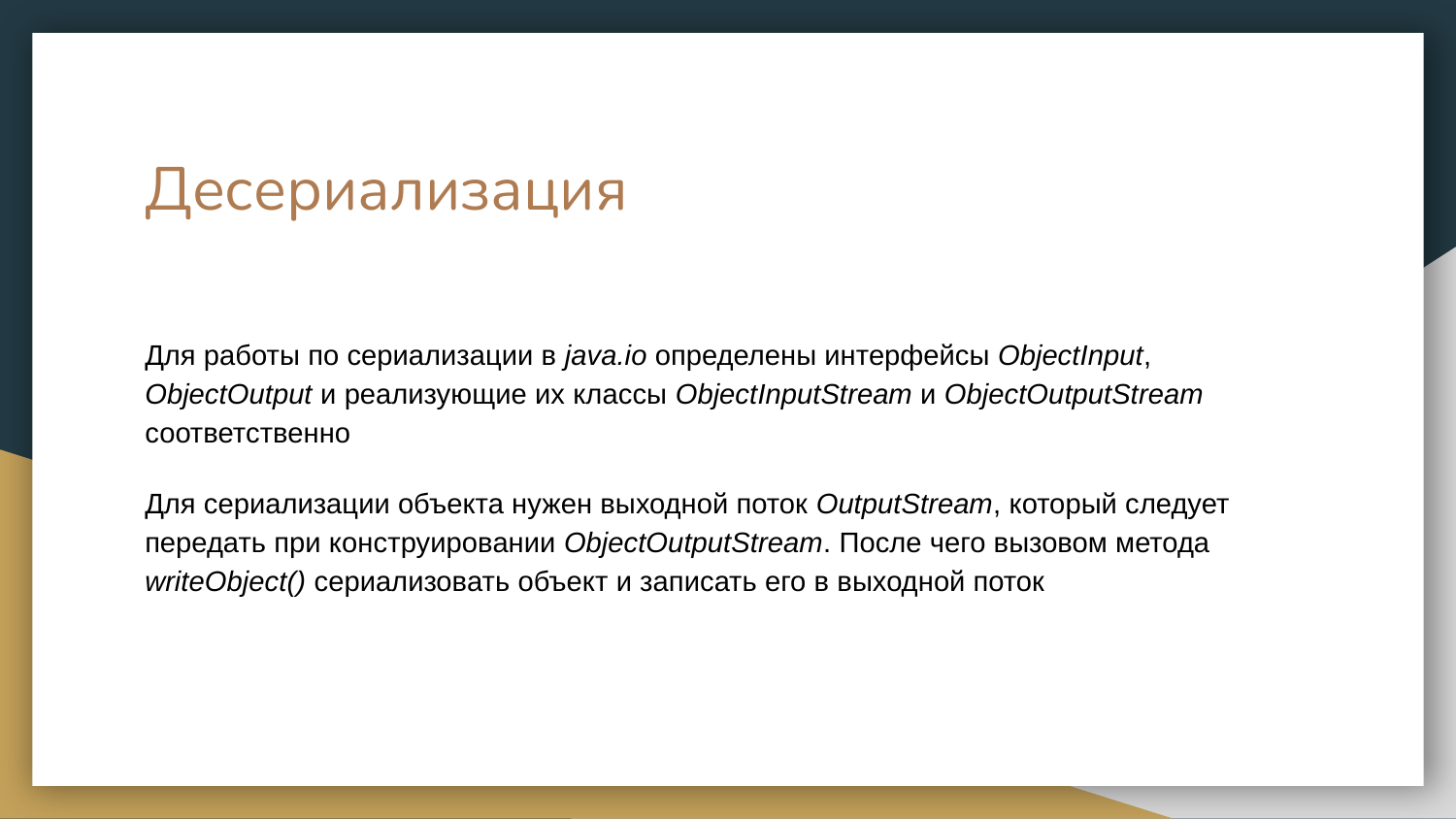

# Десериализация
Для работы по сериализации в java.io определены интерфейсы ObjectInput, ObjectOutput и реализующие их классы ObjectInputStream и ObjectOutputStream соответственно
Для сериализации объекта нужен выходной поток OutputStream, который следует передать при конструировании ObjectOutputStream. После чего вызовом метода writeObject() сериализовать объект и записать его в выходной поток